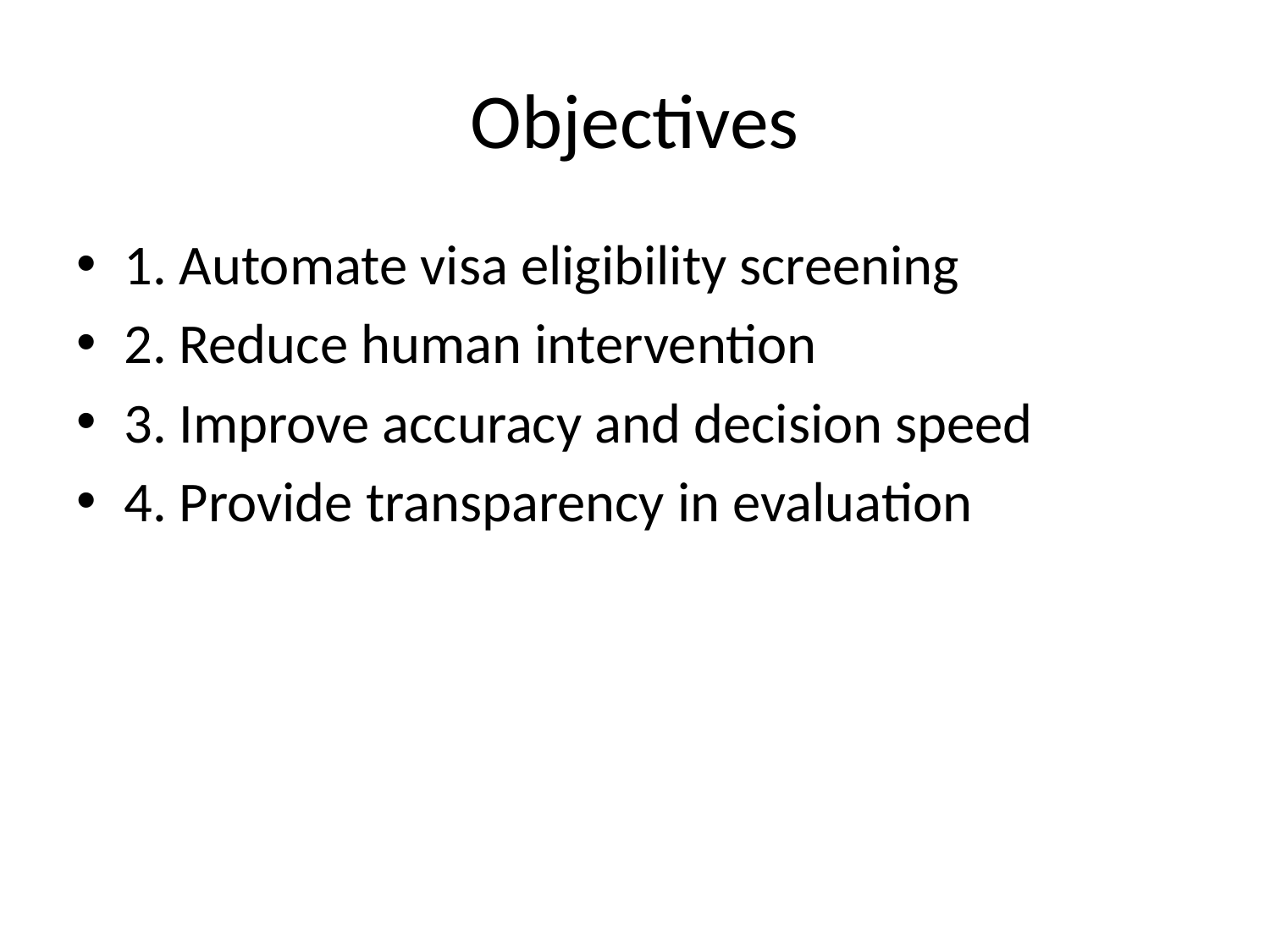

# Objectives
1. Automate visa eligibility screening
2. Reduce human intervention
3. Improve accuracy and decision speed
4. Provide transparency in evaluation